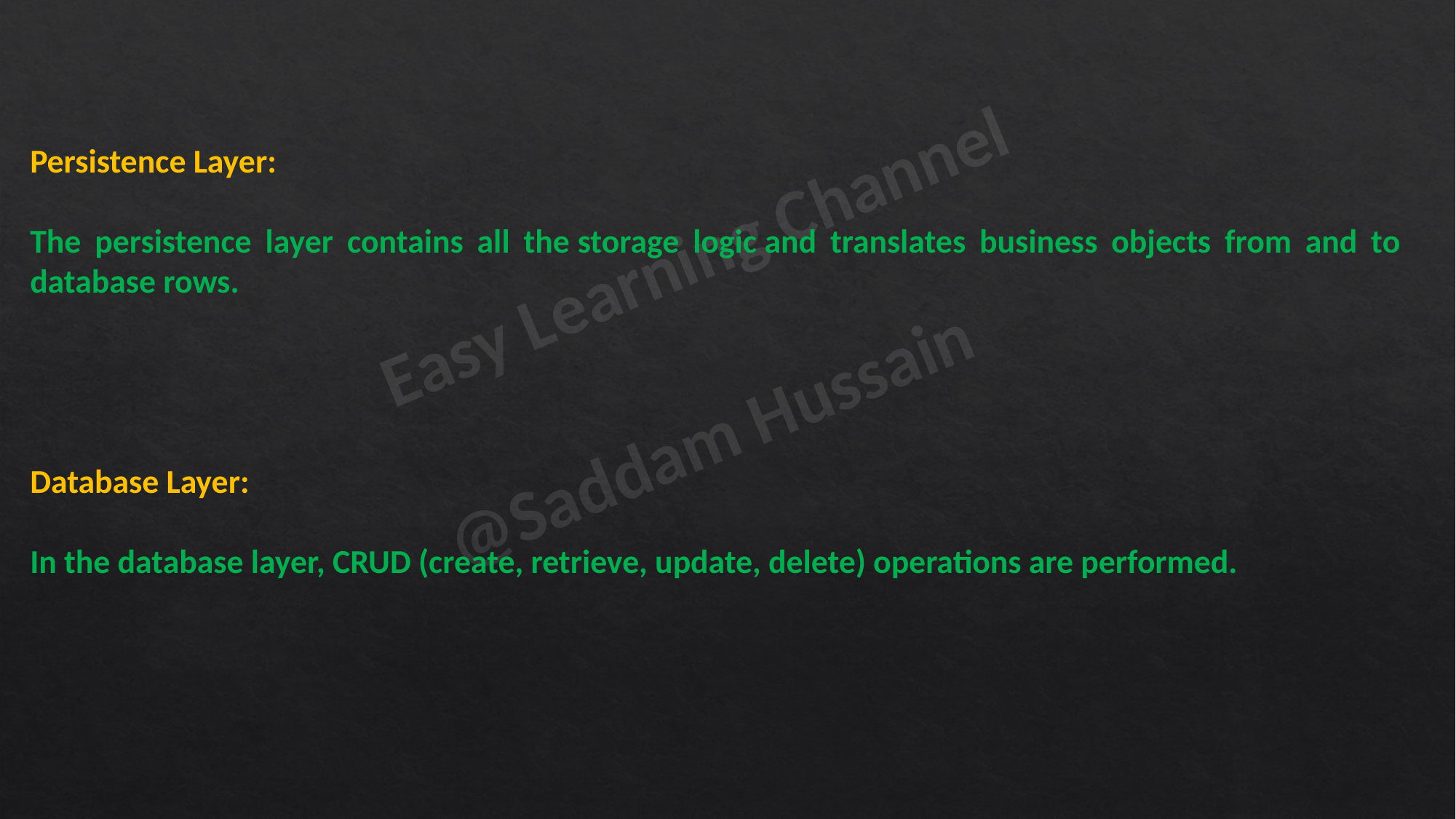

Persistence Layer:

The persistence layer contains all the storage logic and translates business objects from and to database rows.

Database Layer:

In the database layer, CRUD (create, retrieve, update, delete) operations are performed.